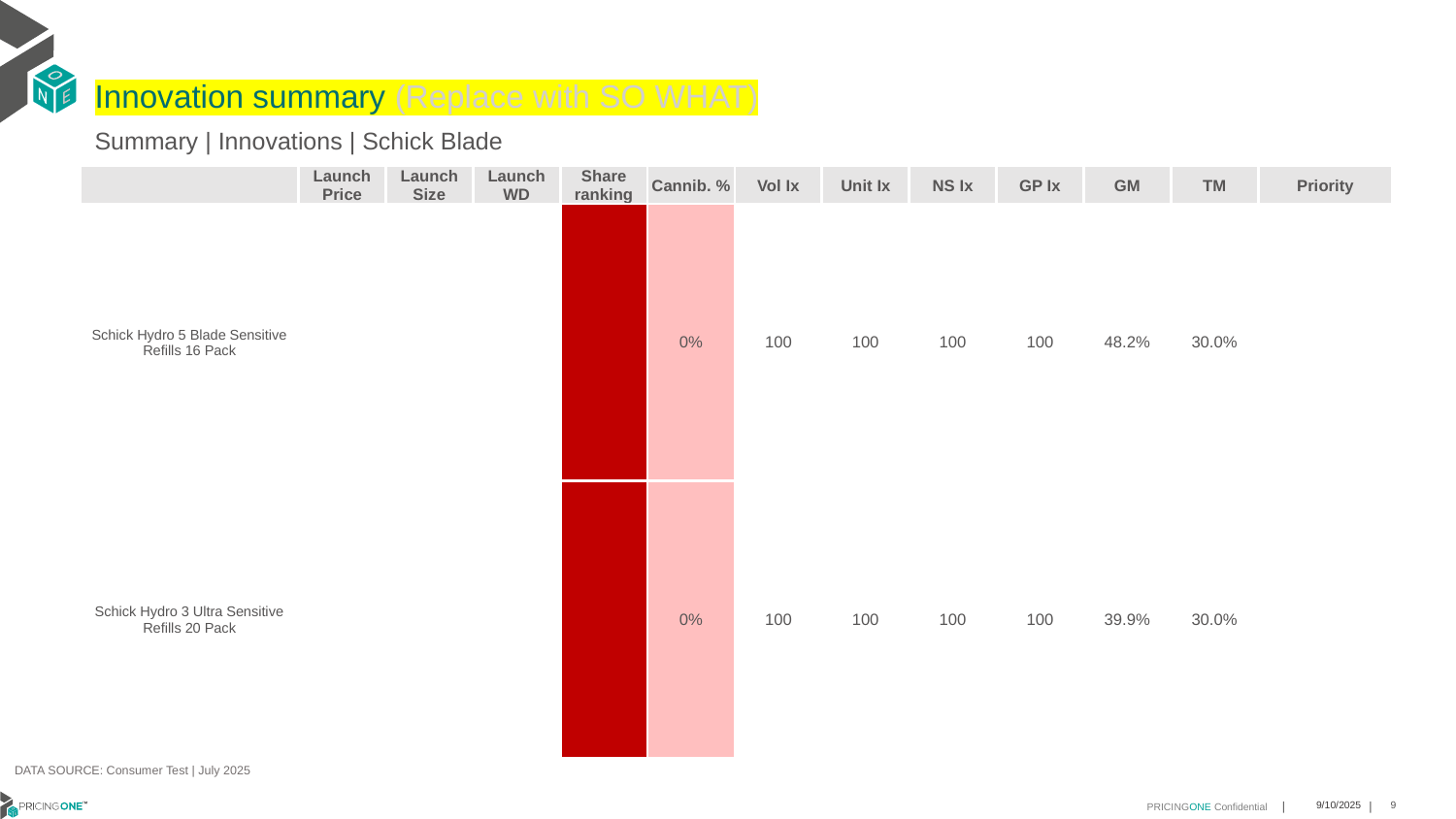

# Innovation summary (Replace with SO WHAT)
Summary | Innovations | Schick Blade
|  | Launch Price | Launch Size | Launch WD | Share ranking | Cannib. % | Vol Ix | Unit Ix | NS Ix | GP Ix | GM | TM | Priority |
| --- | --- | --- | --- | --- | --- | --- | --- | --- | --- | --- | --- | --- |
| Schick Hydro 5 Blade Sensitive Refills 16 Pack |  |  |  |  | 0% | 100 | 100 | 100 | 100 | 48.2% | 30.0% |  |
| Schick Hydro 3 Ultra Sensitive Refills 20 Pack |  |  |  |  | 0% | 100 | 100 | 100 | 100 | 39.9% | 30.0% |  |
DATA SOURCE: Consumer Test | July 2025
9/10/2025
9